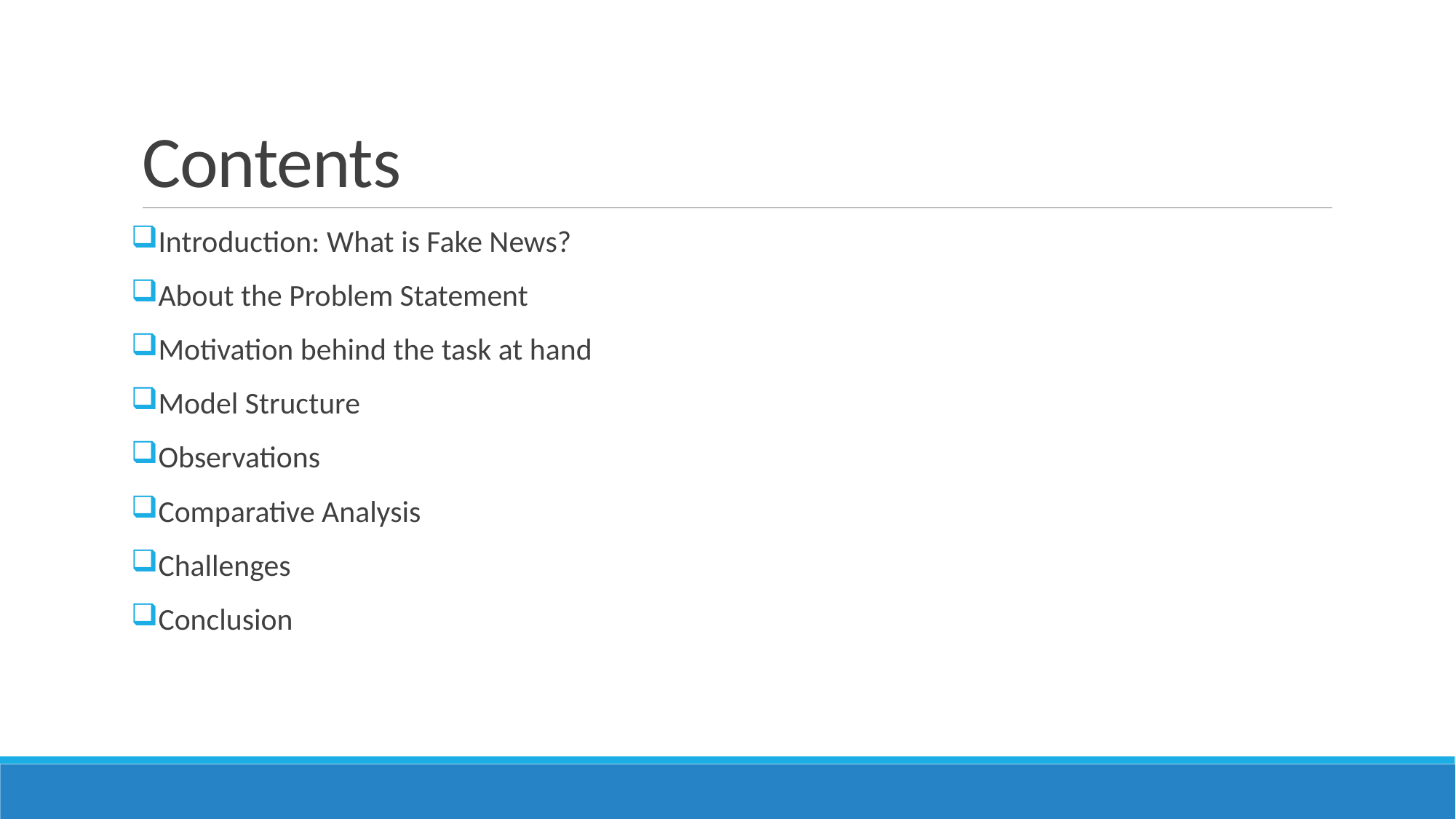

# Contents
Introduction: What is Fake News?
About the Problem Statement
Motivation behind the task at hand
Model Structure
Observations
Comparative Analysis
Challenges
Conclusion